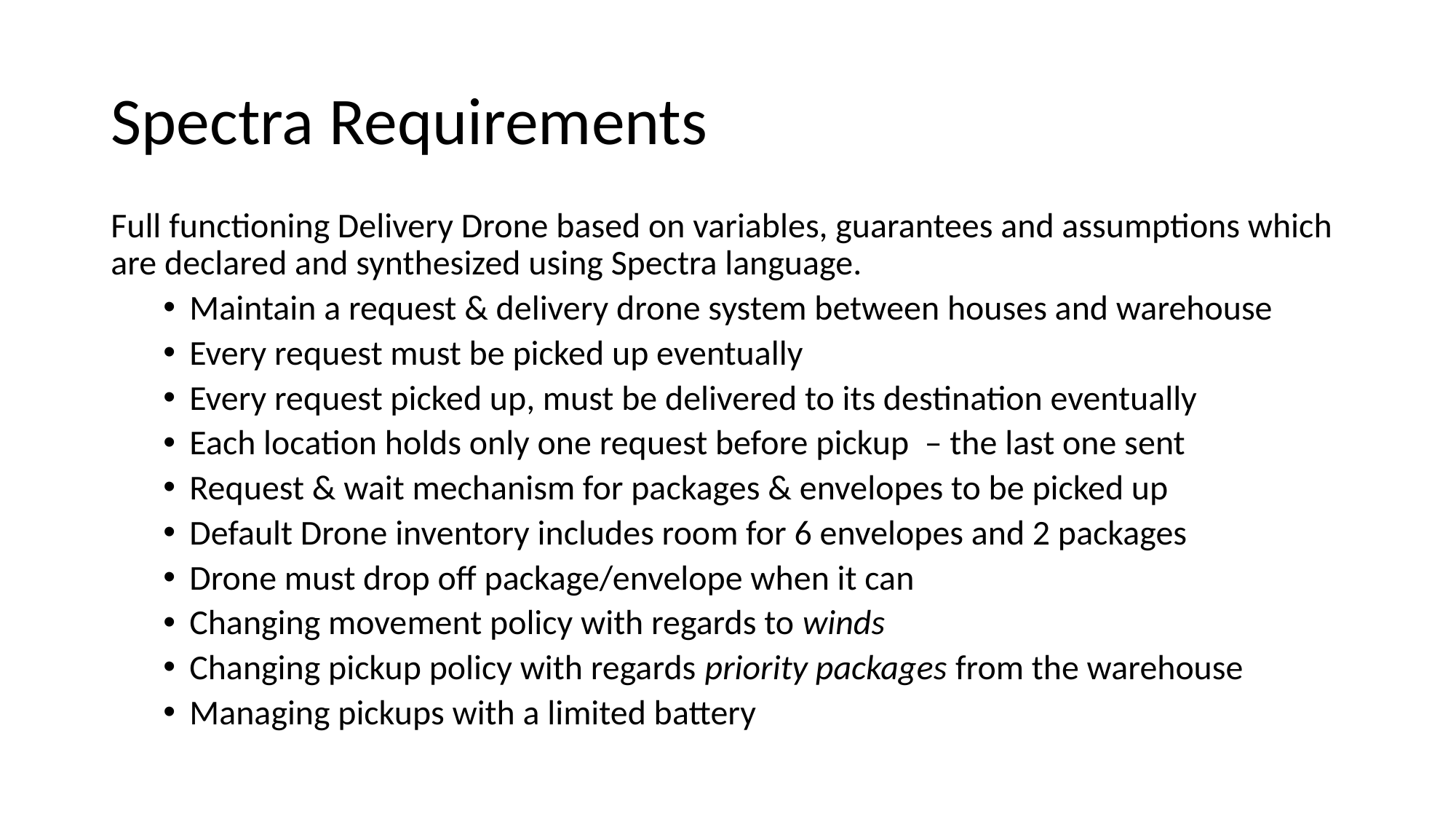

# Spectra Requirements
Full functioning Delivery Drone based on variables, guarantees and assumptions which are declared and synthesized using Spectra language.
Maintain a request & delivery drone system between houses and warehouse
Every request must be picked up eventually
Every request picked up, must be delivered to its destination eventually
Each location holds only one request before pickup  – the last one sent
Request & wait mechanism for packages & envelopes to be picked up
Default Drone inventory includes room for 6 envelopes and 2 packages
Drone must drop off package/envelope when it can
Changing movement policy with regards to winds
Changing pickup policy with regards priority packages from the warehouse
Managing pickups with a limited battery